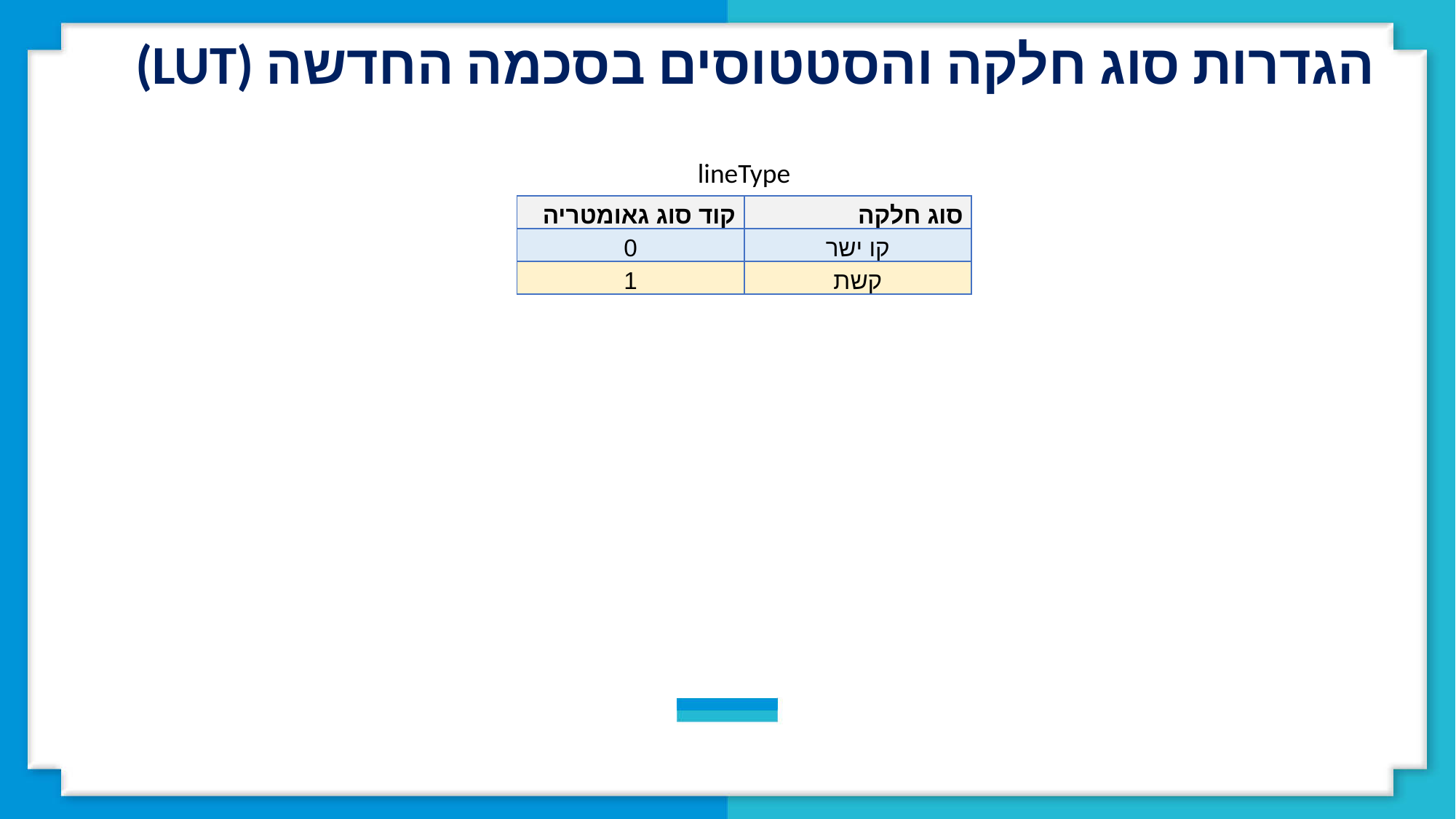

הגדרות סוג חלקה והסטטוסים בסכמה החדשה (LUT)
lineType
| קוד סוג גאומטריה | סוג חלקה |
| --- | --- |
| 0 | קו ישר |
| 1 | קשת |